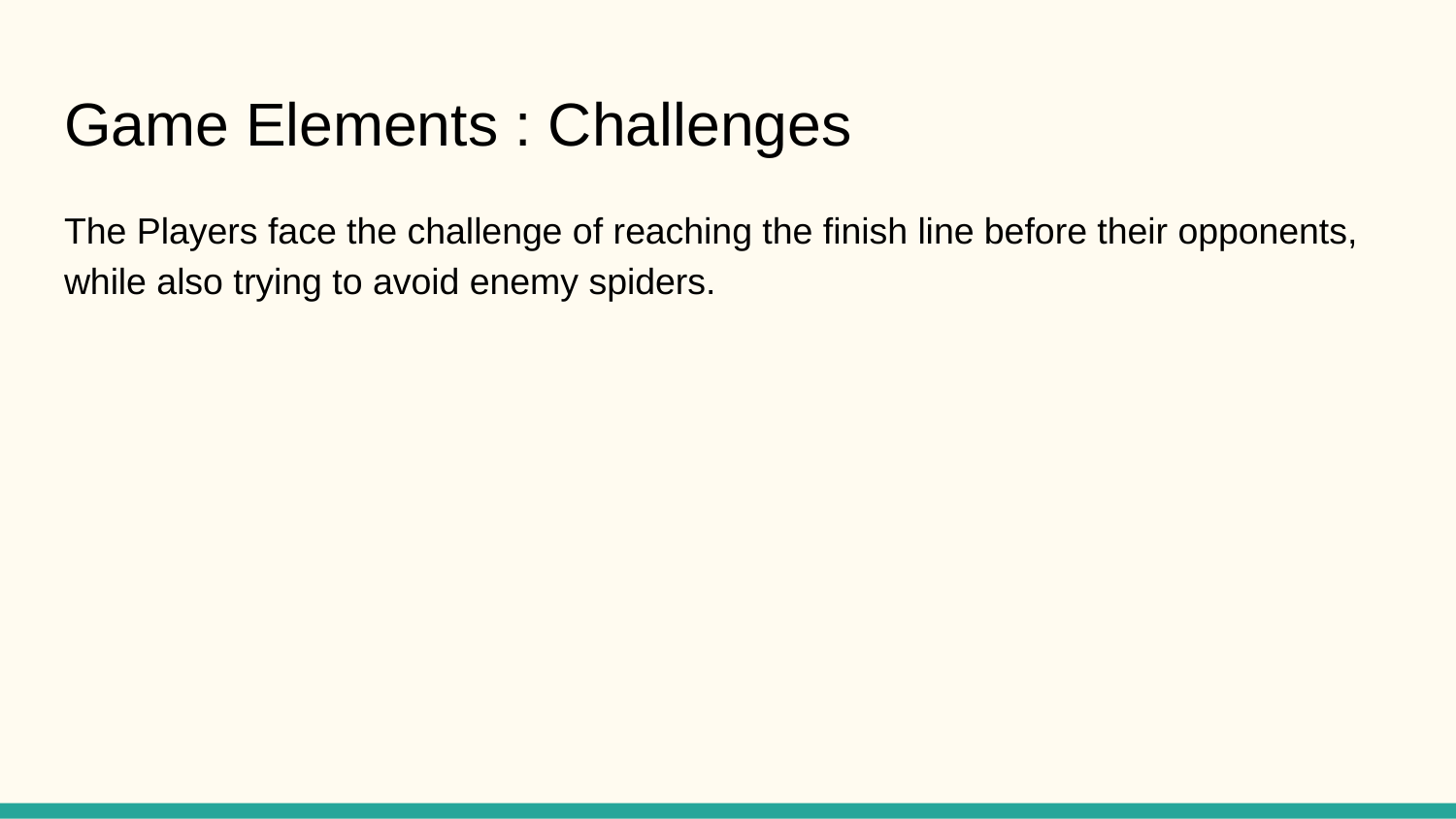

# Game Elements : Challenges
The Players face the challenge of reaching the finish line before their opponents, while also trying to avoid enemy spiders.